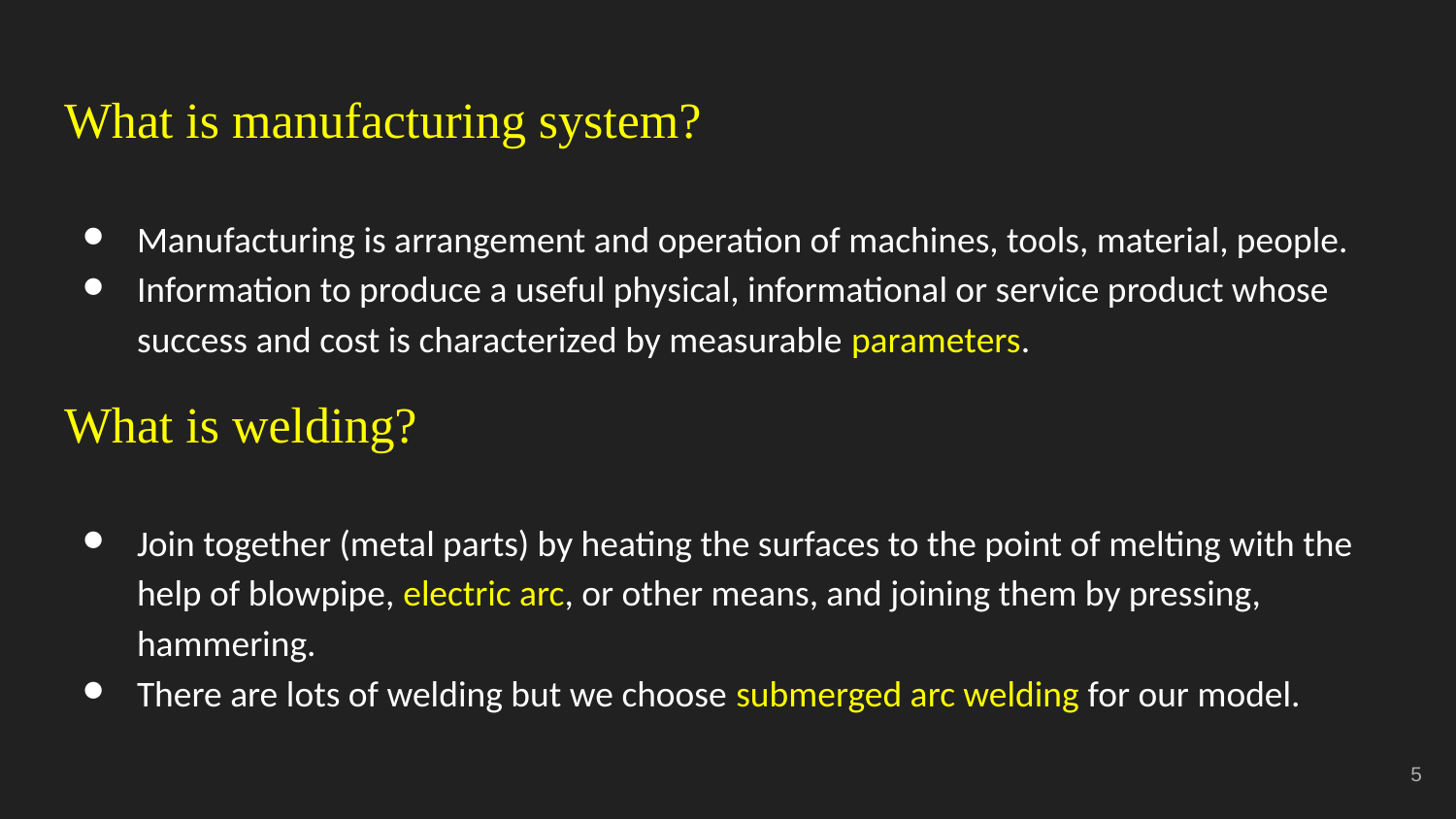

What is manufacturing system?

Manufacturing is arrangement and operation of machines, tools, material, people.
Information to produce a useful physical, informational or service product whose success and cost is characterized by measurable parameters.
What is welding?

Join together (metal parts) by heating the surfaces to the point of melting with the help of blowpipe, electric arc, or other means, and joining them by pressing, hammering.
There are lots of welding but we choose submerged arc welding for our model.

5